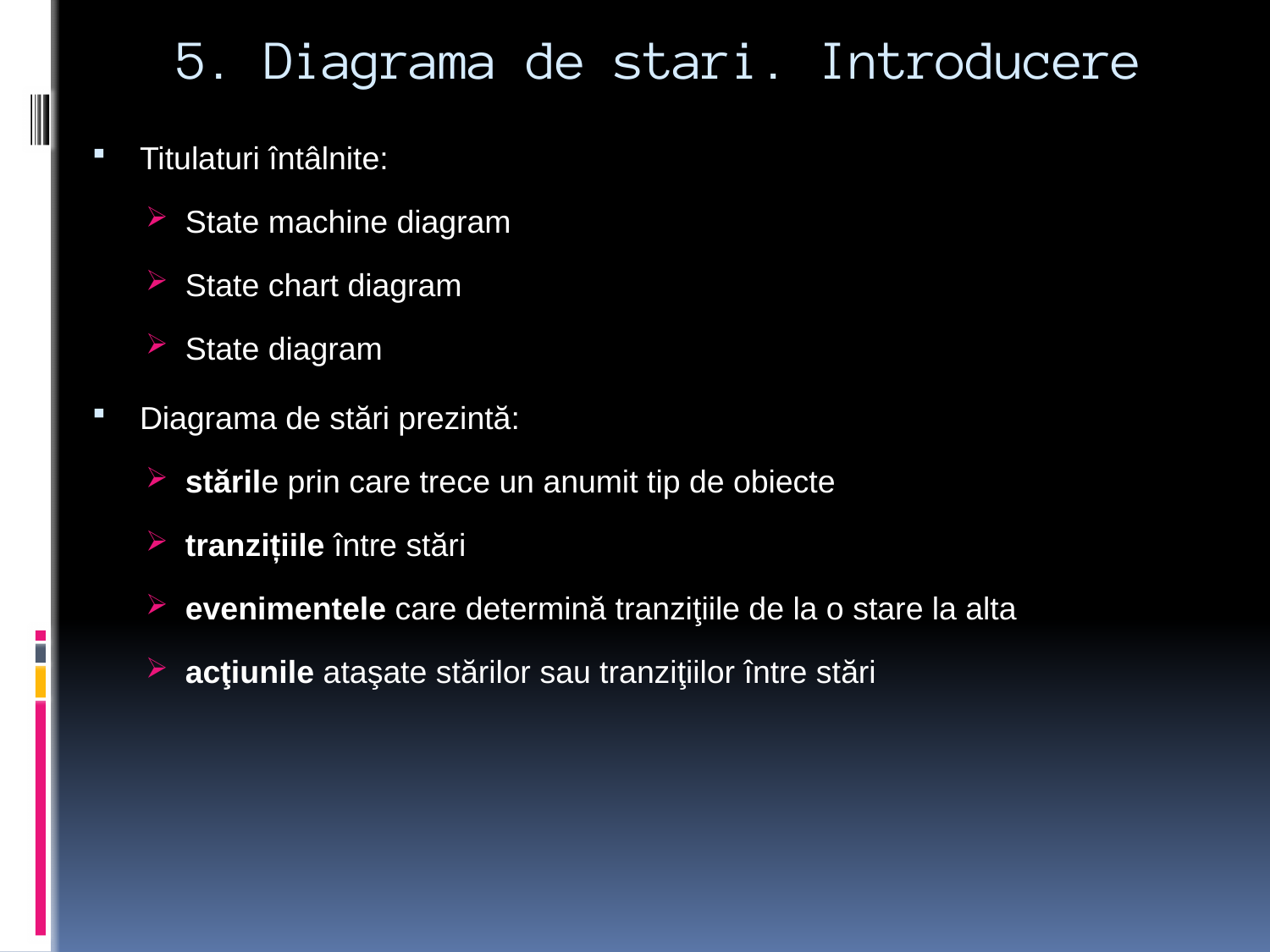

# 5. Diagrama de stari. Introducere
Titulaturi întâlnite:
State machine diagram
State chart diagram
State diagram
Diagrama de stări prezintă:
stările prin care trece un anumit tip de obiecte
tranzițiile între stări
evenimentele care determină tranziţiile de la o stare la alta
acţiunile ataşate stărilor sau tranziţiilor între stări